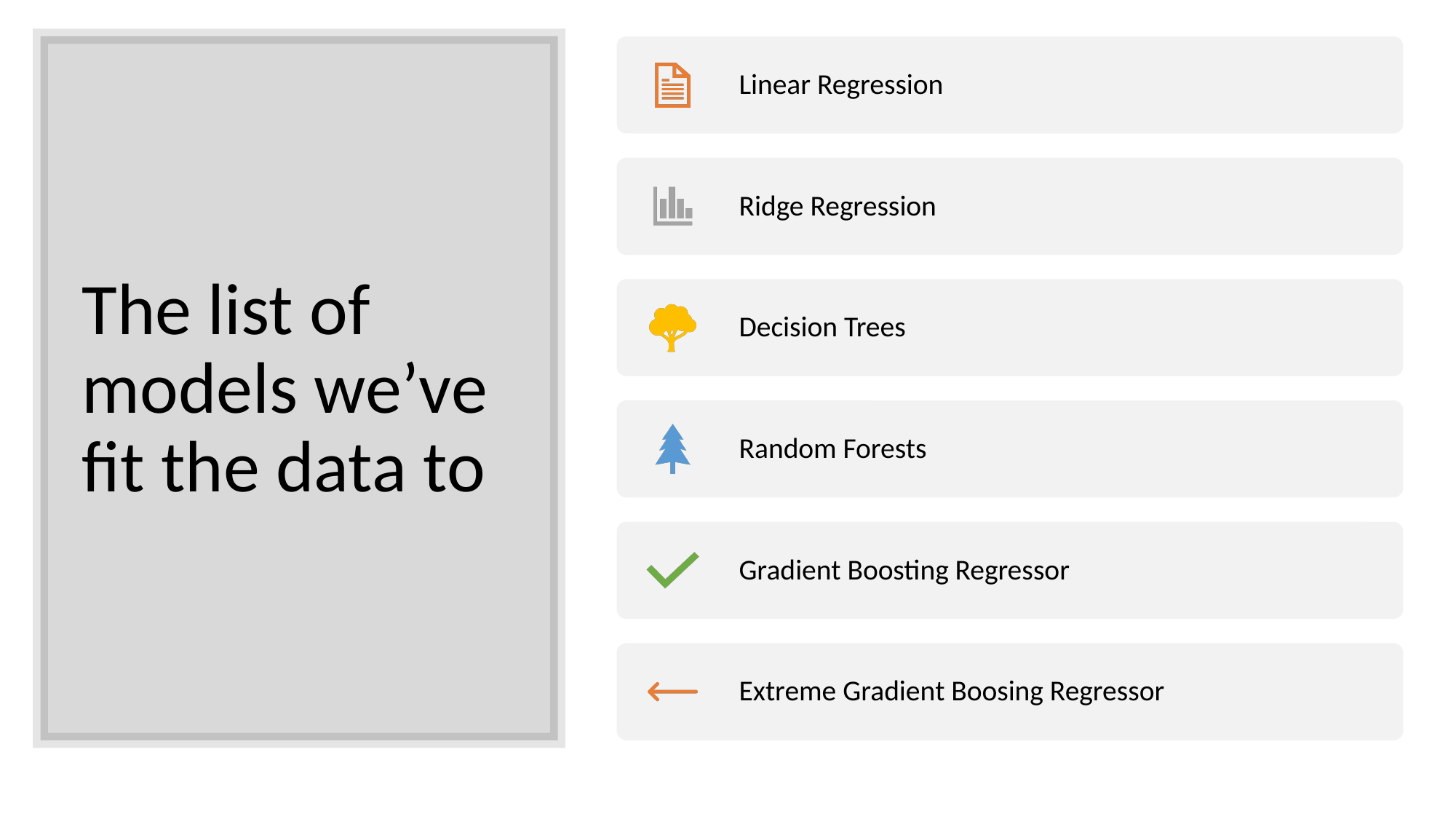

Linear Regression
Ridge Regression
Decision Trees
Random Forests
Gradient Boosting Regressor
Extreme Gradient Boosing Regressor
# The list of models we’ve fit the data to